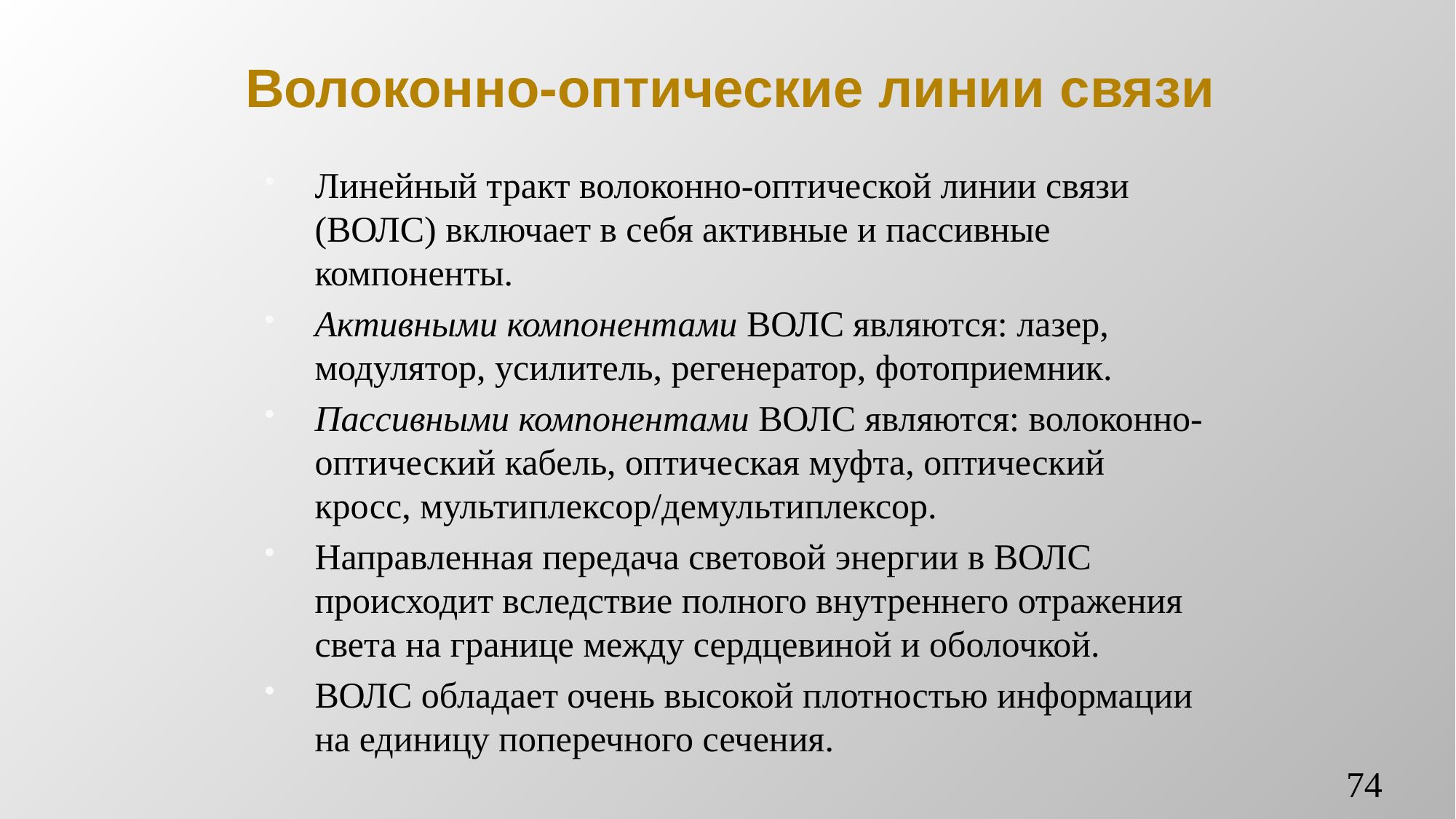

# Волоконно-оптические линии связи
Линейный тракт волоконно-оптической линии связи (ВОЛС) включает в себя активные и пассивные компоненты.
Активными компонентами ВОЛС являются: лазер, модулятор, усилитель, регенератор, фотоприемник.
Пассивными компонентами ВОЛС являются: волоконно-оптический кабель, оптическая муфта, оптический кросс, мультиплексор/демультиплексор.
Направленная передача световой энергии в ВОЛС происходит вследствие полного внутреннего отражения света на границе между сердцевиной и оболочкой.
ВОЛС обладает очень высокой плотностью информации на единицу поперечного сечения.

74